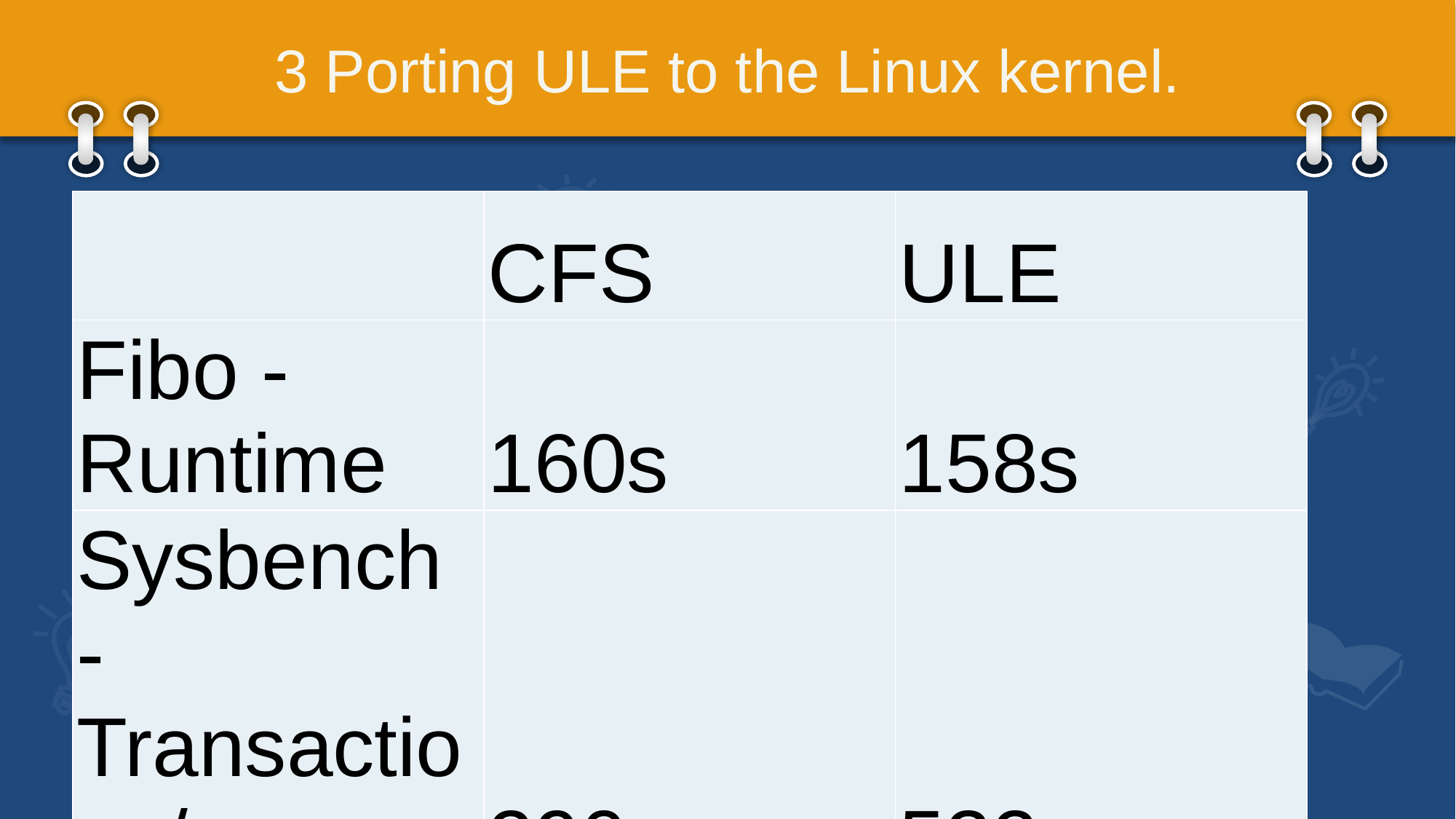

# 3 Porting ULE to the Linux kernel.
|  | CFS | ULE |
| --- | --- | --- |
| Fibo - Runtime | 160s | 158s |
| Sysbench - Transactions/s | 290 | 532 |
| Sysbench - Avg. latency | 441ms | 125ms |
In the few cases where the interfaces do not match, it was possible to find a workaround.